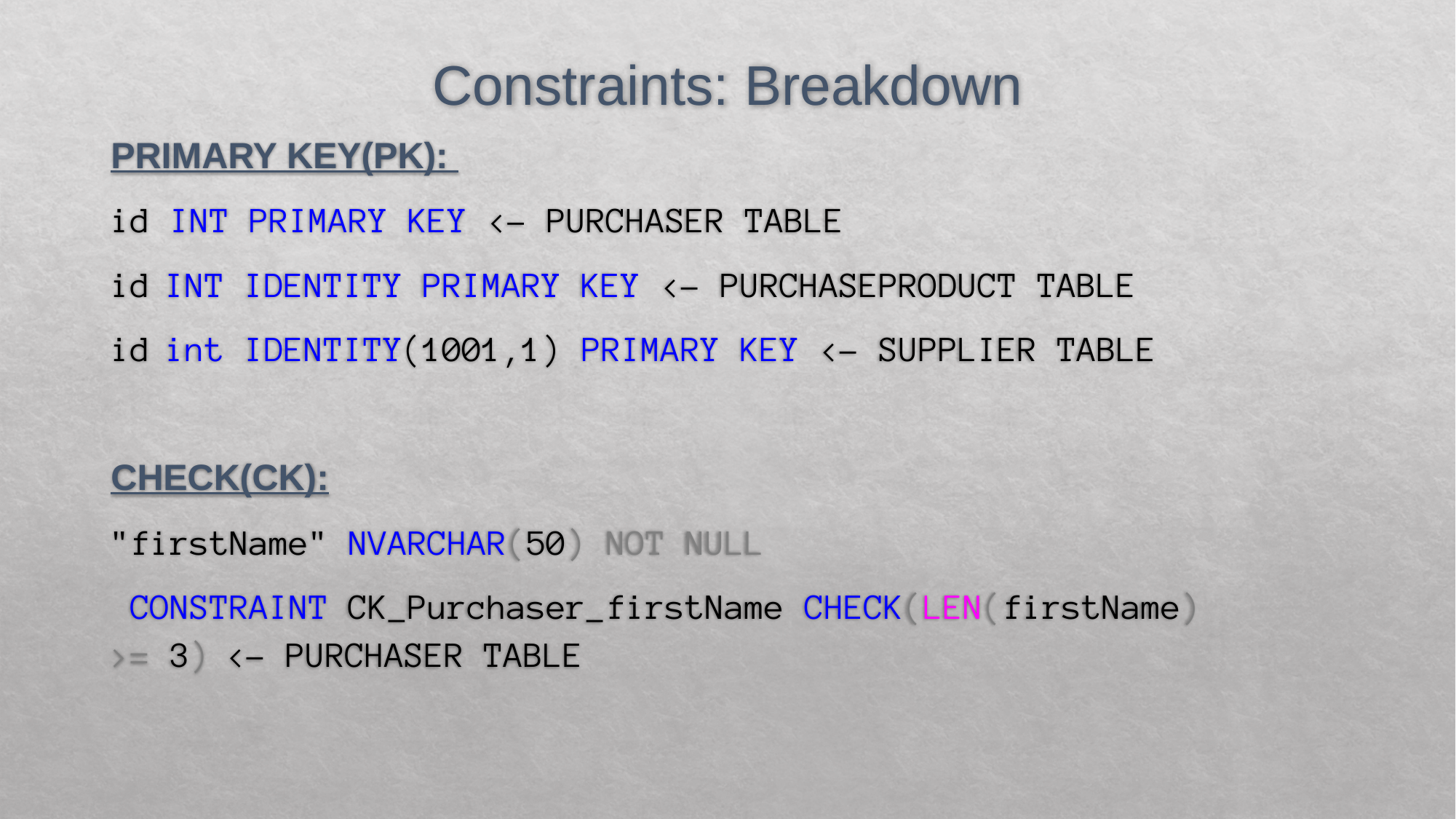

# Constraints: Breakdown
PRIMARY KEY(PK):
id INT PRIMARY KEY <- PURCHASER TABLE
id INT IDENTITY PRIMARY KEY <- PURCHASEPRODUCT TABLE
id int IDENTITY(1001,1) PRIMARY KEY <- SUPPLIER TABLE

CHECK(CK):
"firstName" NVARCHAR(50) NOT NULL
 CONSTRAINT CK_Purchaser_firstName CHECK(LEN(firstName) >= 3) <- PURCHASER TABLE